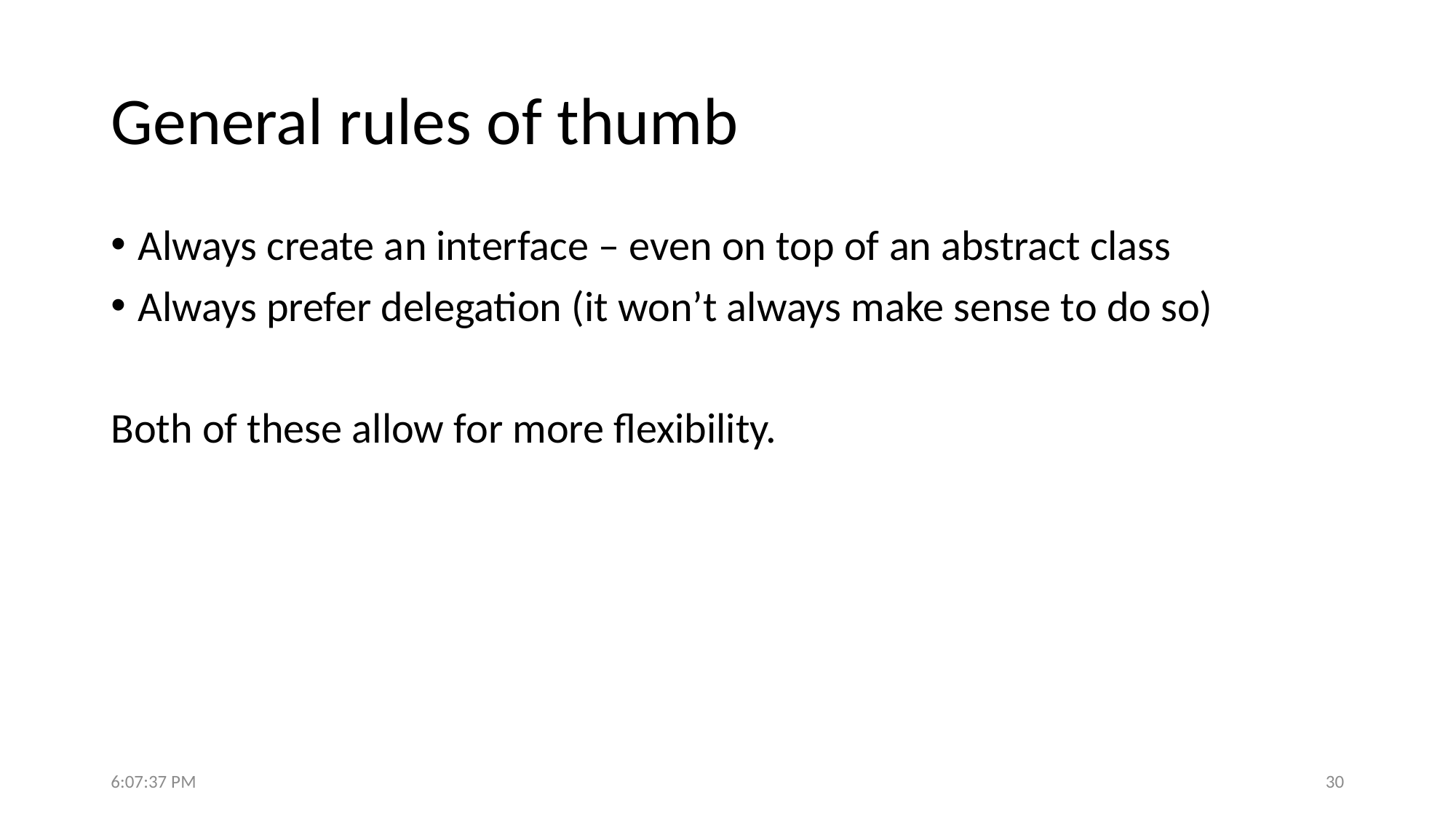

# General rules of thumb
Always create an interface – even on top of an abstract class
Always prefer delegation (it won’t always make sense to do so)

Both of these allow for more flexibility.
6:07:37 PM
30